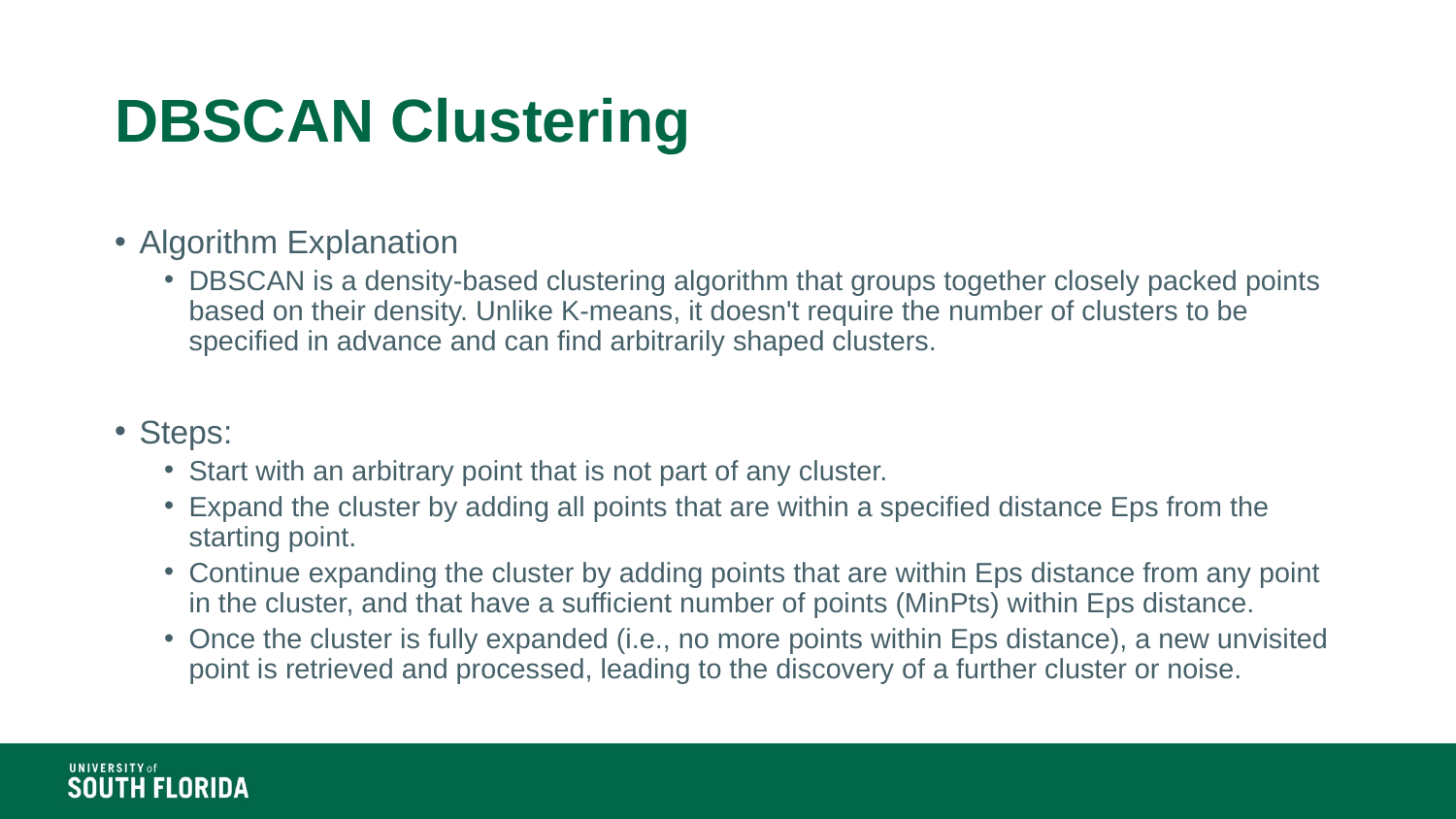

# DBSCAN Clustering
Algorithm Explanation
DBSCAN is a density-based clustering algorithm that groups together closely packed points based on their density. Unlike K-means, it doesn't require the number of clusters to be specified in advance and can find arbitrarily shaped clusters.

Steps:
Start with an arbitrary point that is not part of any cluster.
Expand the cluster by adding all points that are within a specified distance Eps from the starting point.
Continue expanding the cluster by adding points that are within Eps distance from any point in the cluster, and that have a sufficient number of points (MinPts) within Eps distance.
Once the cluster is fully expanded (i.e., no more points within Eps distance), a new unvisited point is retrieved and processed, leading to the discovery of a further cluster or noise.